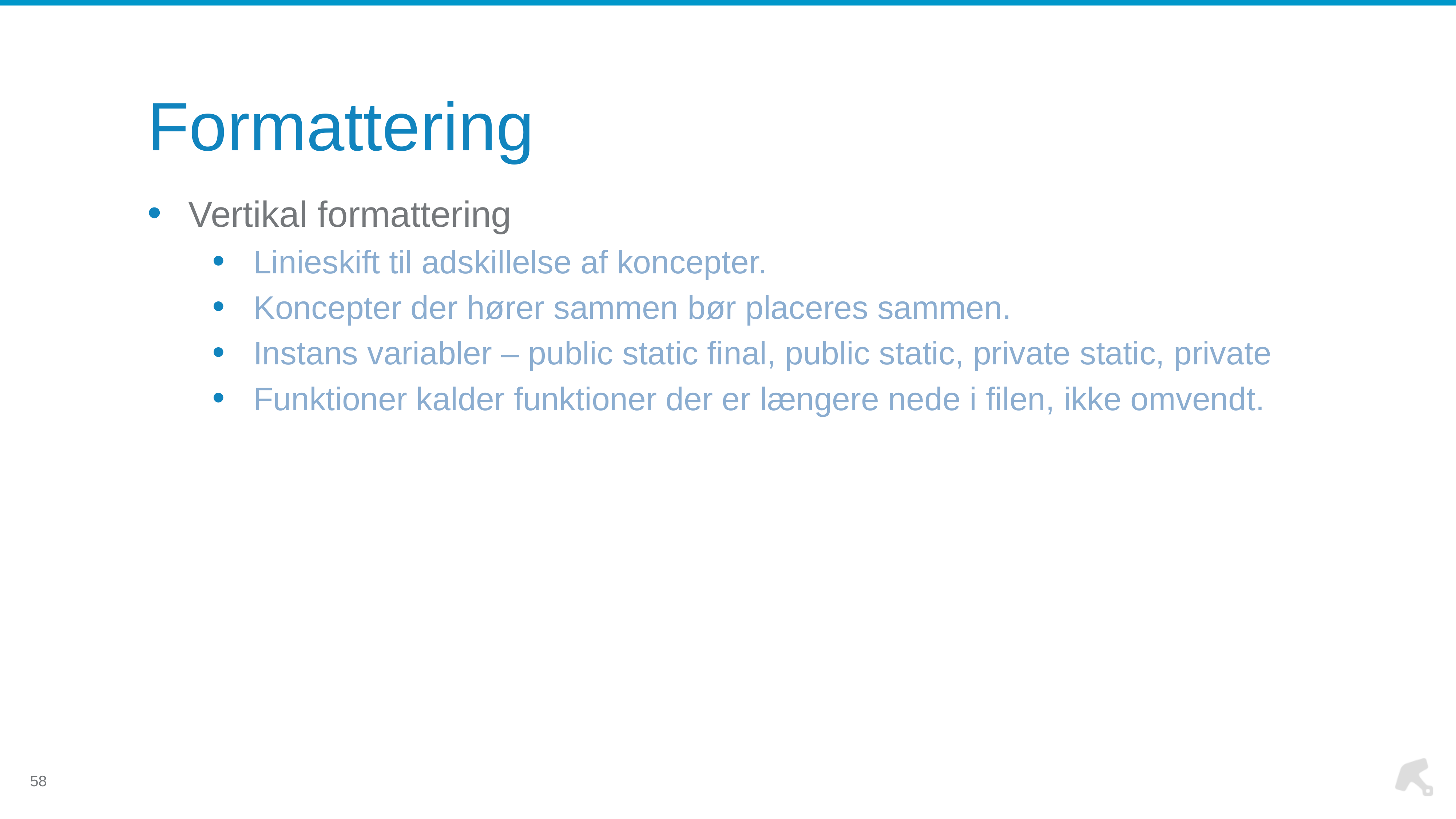

# Formattering
Vertikal formattering
Linieskift til adskillelse af koncepter.
Koncepter der hører sammen bør placeres sammen.
Instans variabler – public static final, public static, private static, private
Funktioner kalder funktioner der er længere nede i filen, ikke omvendt.